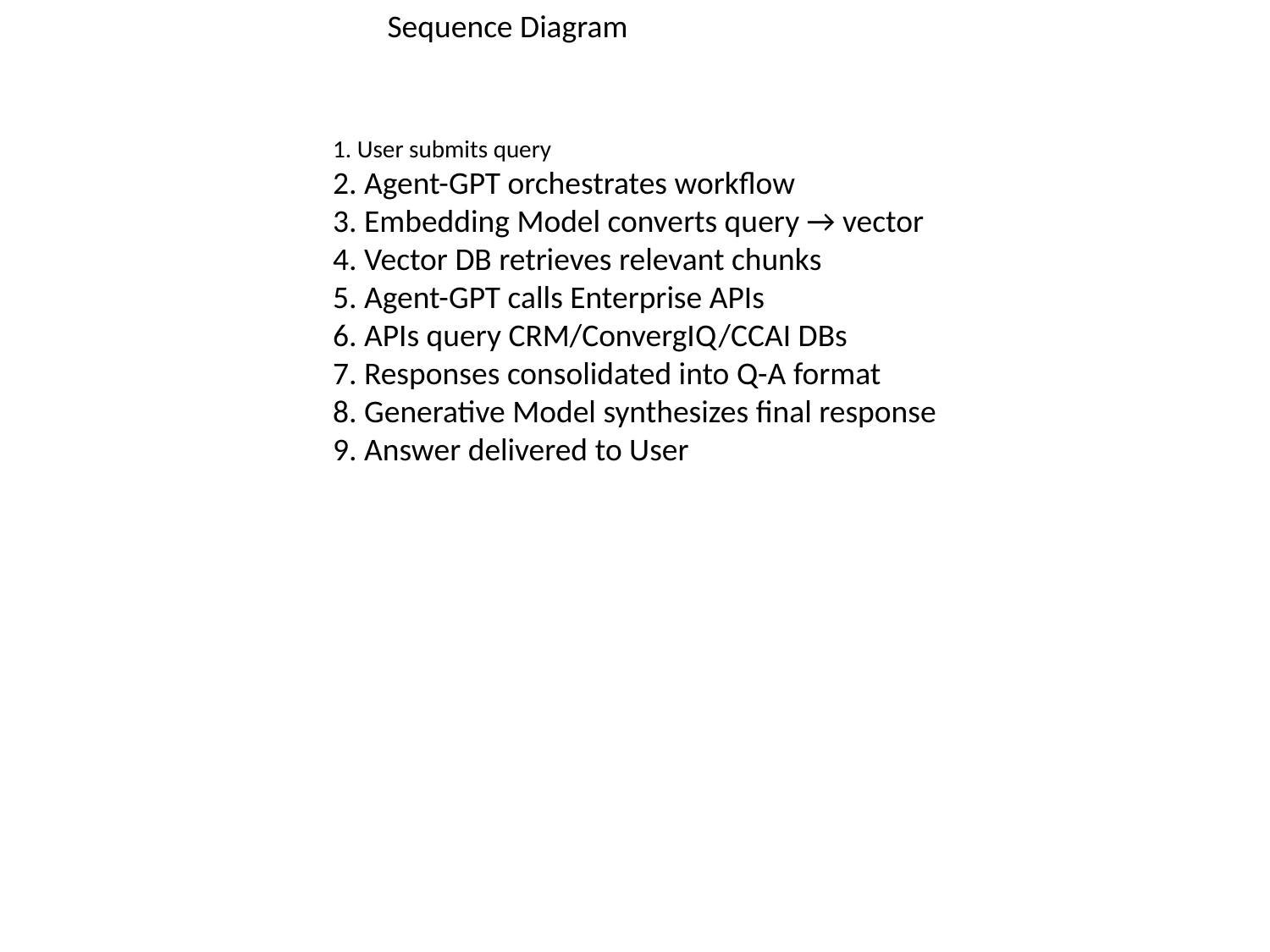

Sequence Diagram
#
1. User submits query
2. Agent-GPT orchestrates workflow
3. Embedding Model converts query → vector
4. Vector DB retrieves relevant chunks
5. Agent-GPT calls Enterprise APIs
6. APIs query CRM/ConvergIQ/CCAI DBs
7. Responses consolidated into Q-A format
8. Generative Model synthesizes final response
9. Answer delivered to User